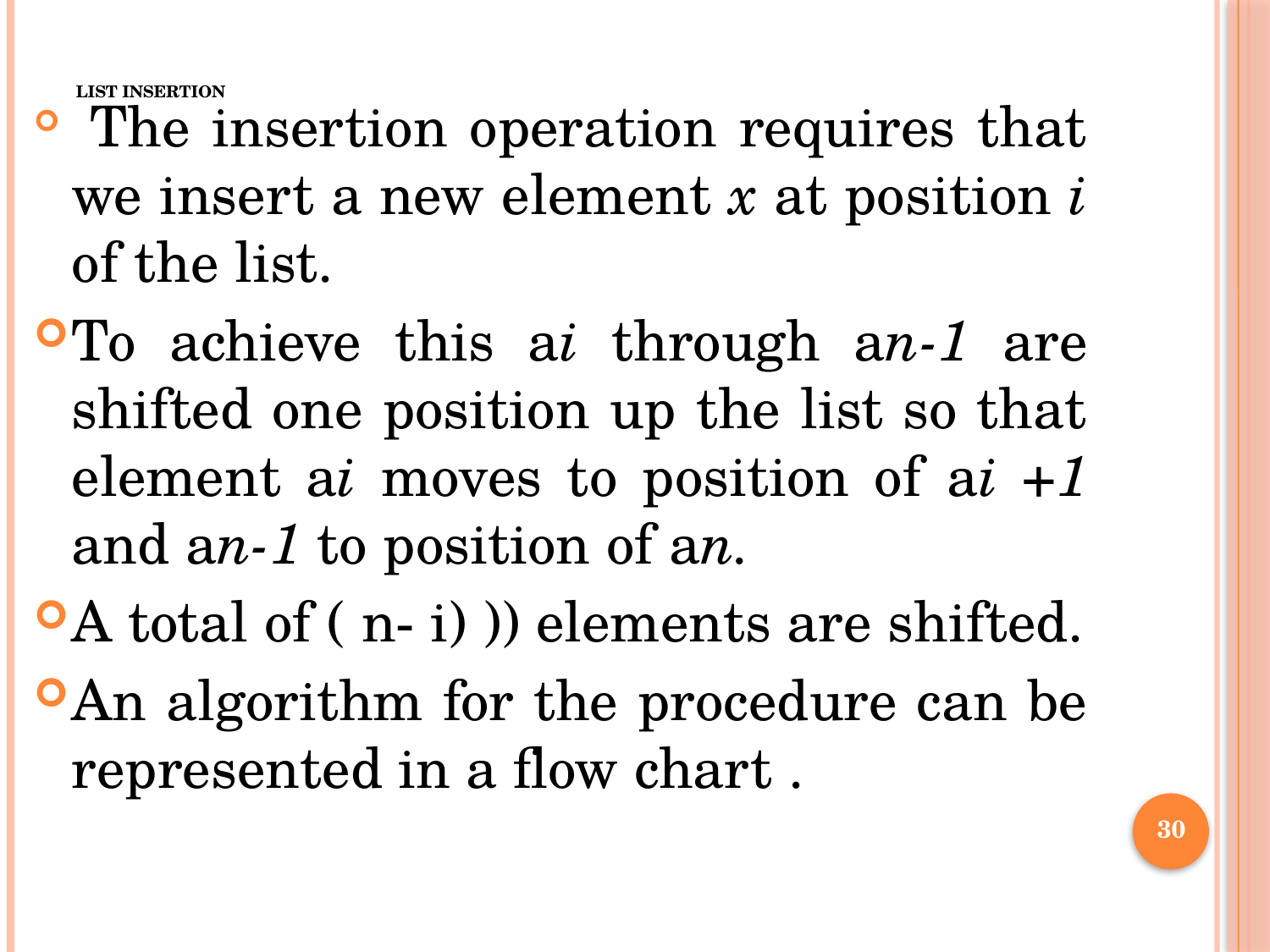

# List insertion
 The insertion operation requires that we insert a new element x at position i of the list.
To achieve this ai through an-1 are shifted one position up the list so that element ai moves to position of ai +1 and an-1 to position of an.
A total of ( n- i) )) elements are shifted.
An algorithm for the procedure can be represented in a flow chart .
30